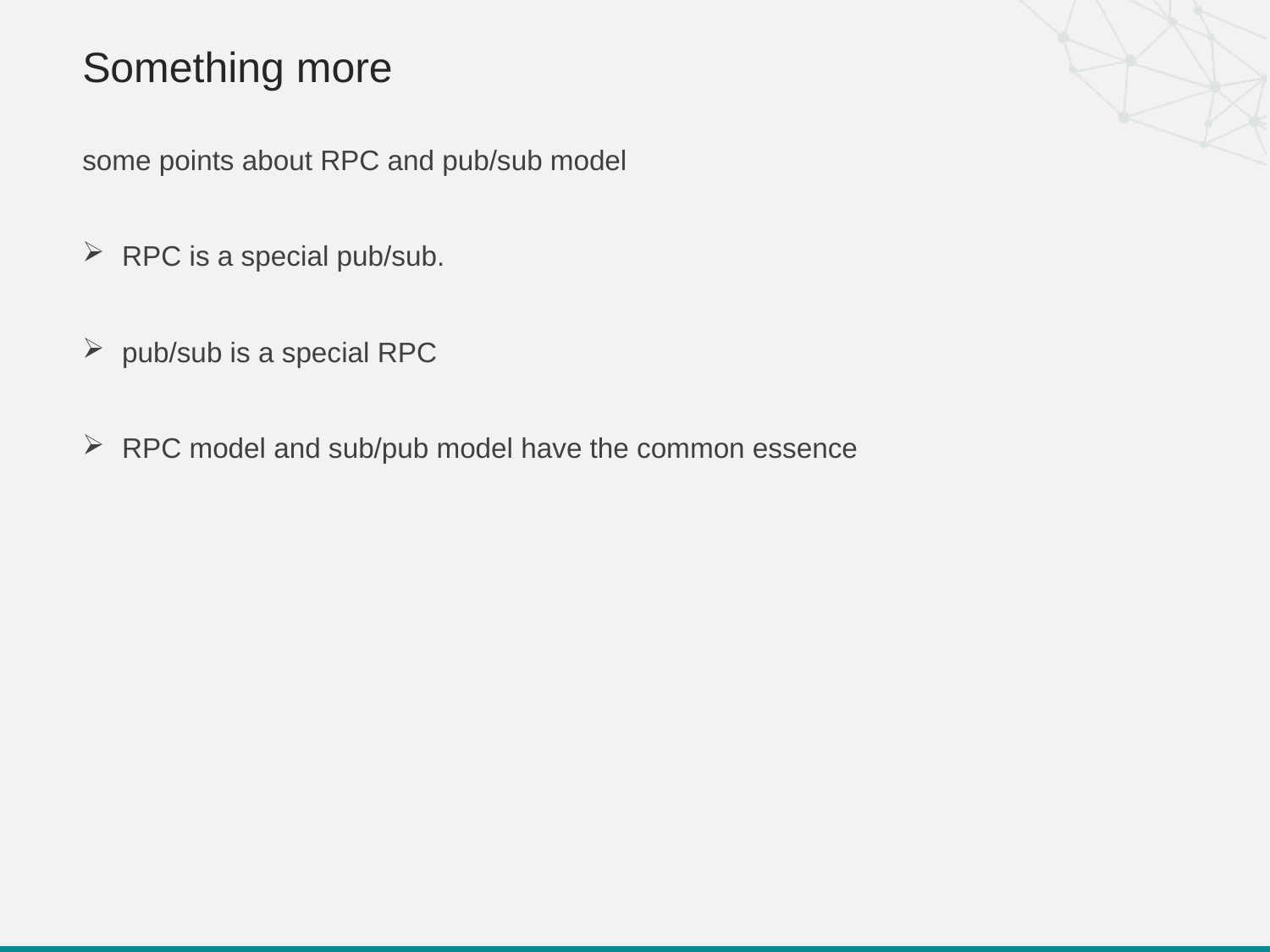

# Something more
some points about RPC and pub/sub model

RPC is a special pub/sub.

pub/sub is a special RPC

RPC model and sub/pub model have the common essence